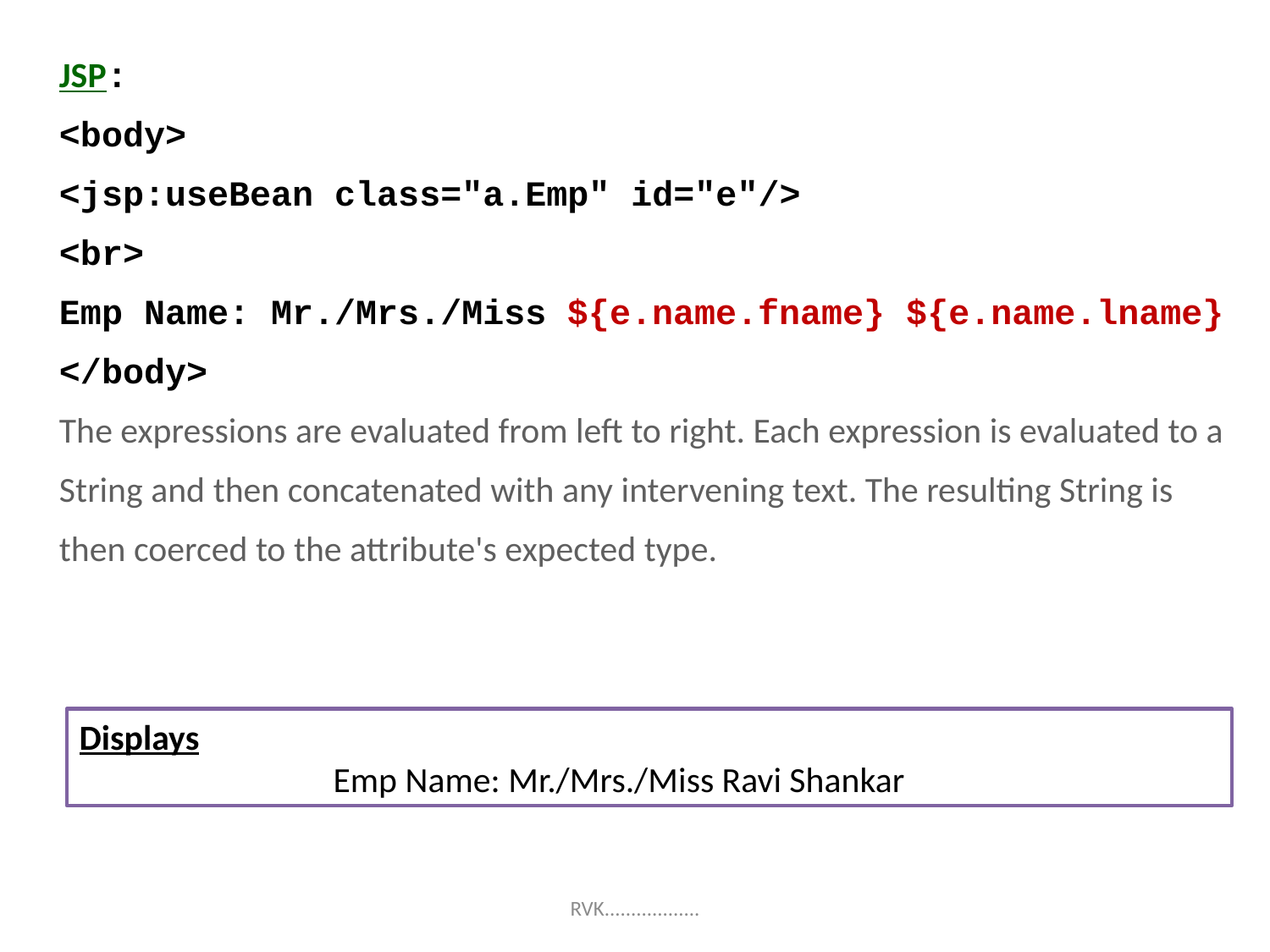

JSP:
<body>
<jsp:useBean class="a.Emp" id="e"/>
<br>
Emp Name: Mr./Mrs./Miss ${e.name.fname} ${e.name.lname}
</body>
The expressions are evaluated from left to right. Each expression is evaluated to a String and then concatenated with any intervening text. The resulting String is then coerced to the attribute's expected type.

Displays
		Emp Name: Mr./Mrs./Miss Ravi Shankar
RVK..................